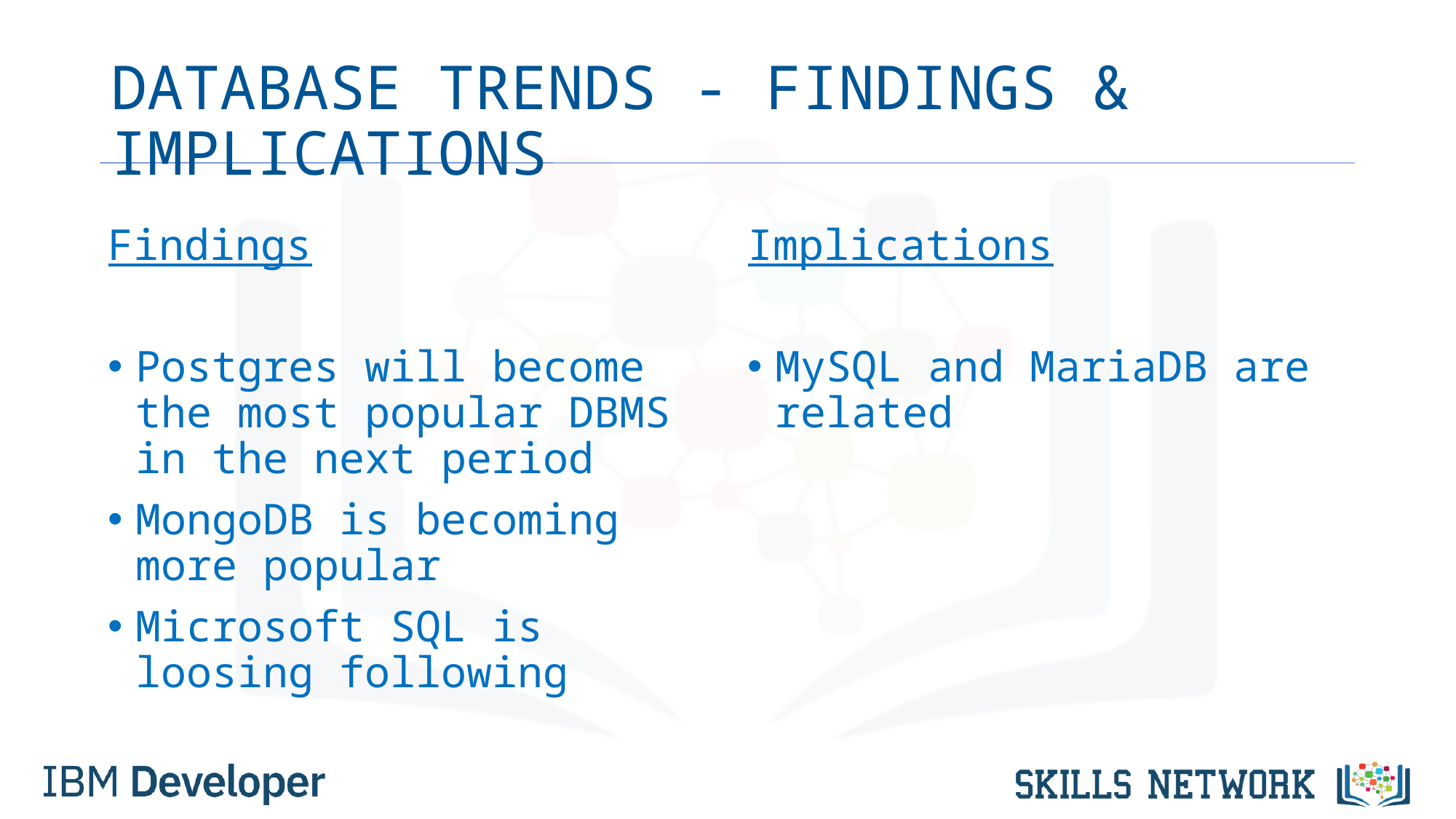

# DATABASE TRENDS - FINDINGS & IMPLICATIONS
Findings

Postgres will become the most popular DBMS in the next period
MongoDB is becoming more popular
Microsoft SQL is loosing following
Implications

MySQL and MariaDB are related